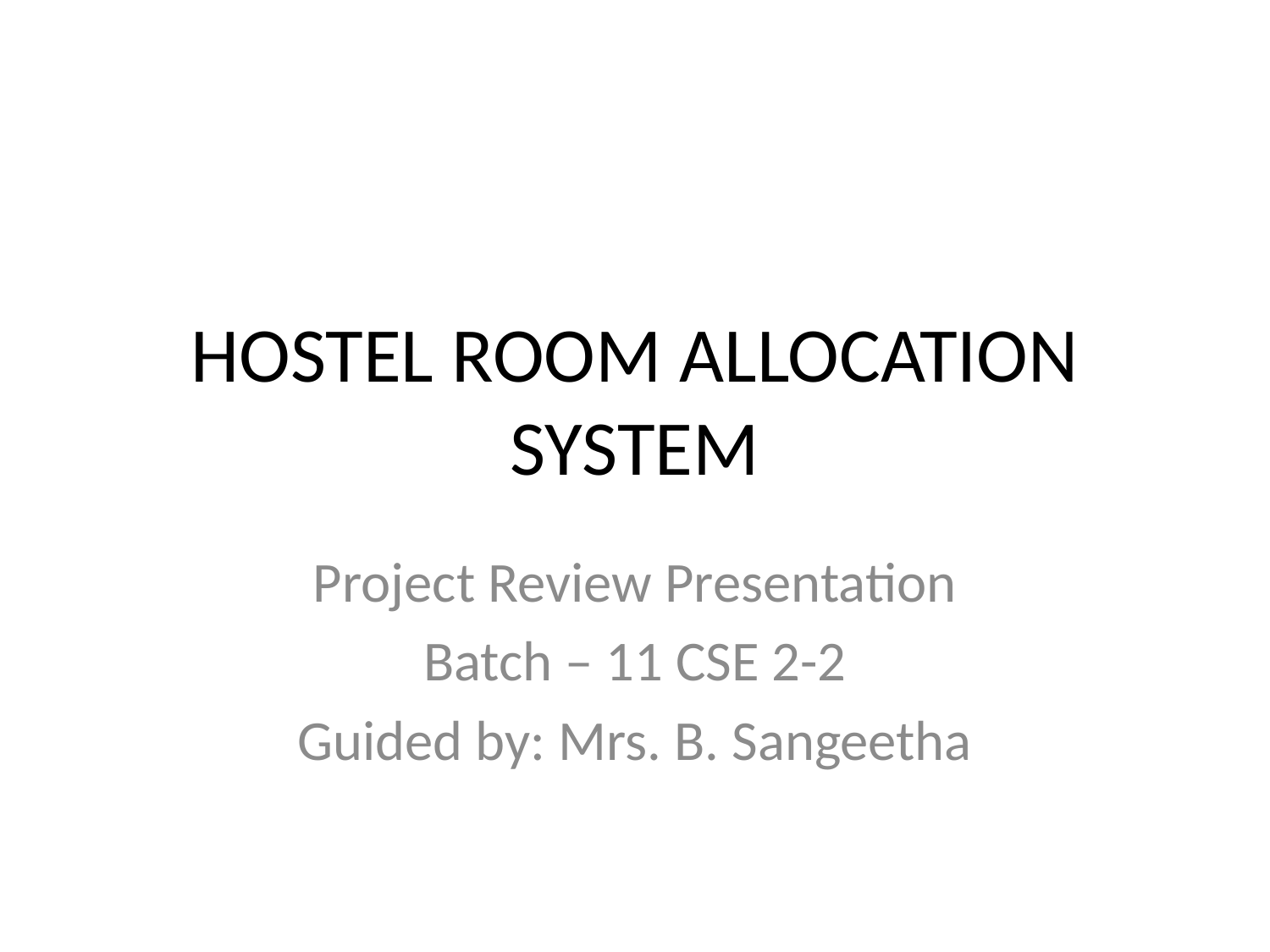

# HOSTEL ROOM ALLOCATION SYSTEM
Project Review Presentation
Batch – 11 CSE 2-2
Guided by: Mrs. B. Sangeetha